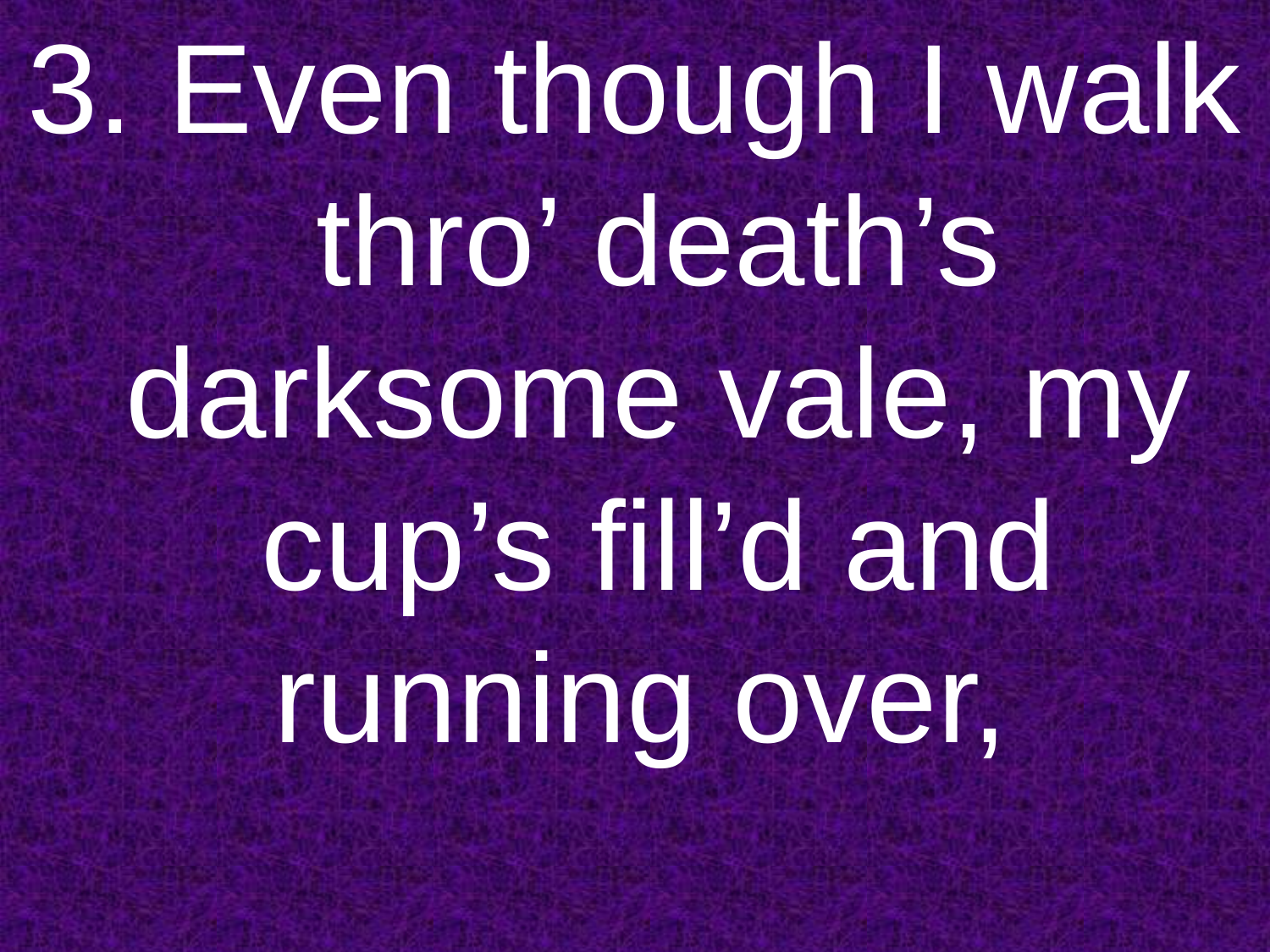

3. Even though I walk thro’ death’s darksome vale, my cup’s fill’d and running over,